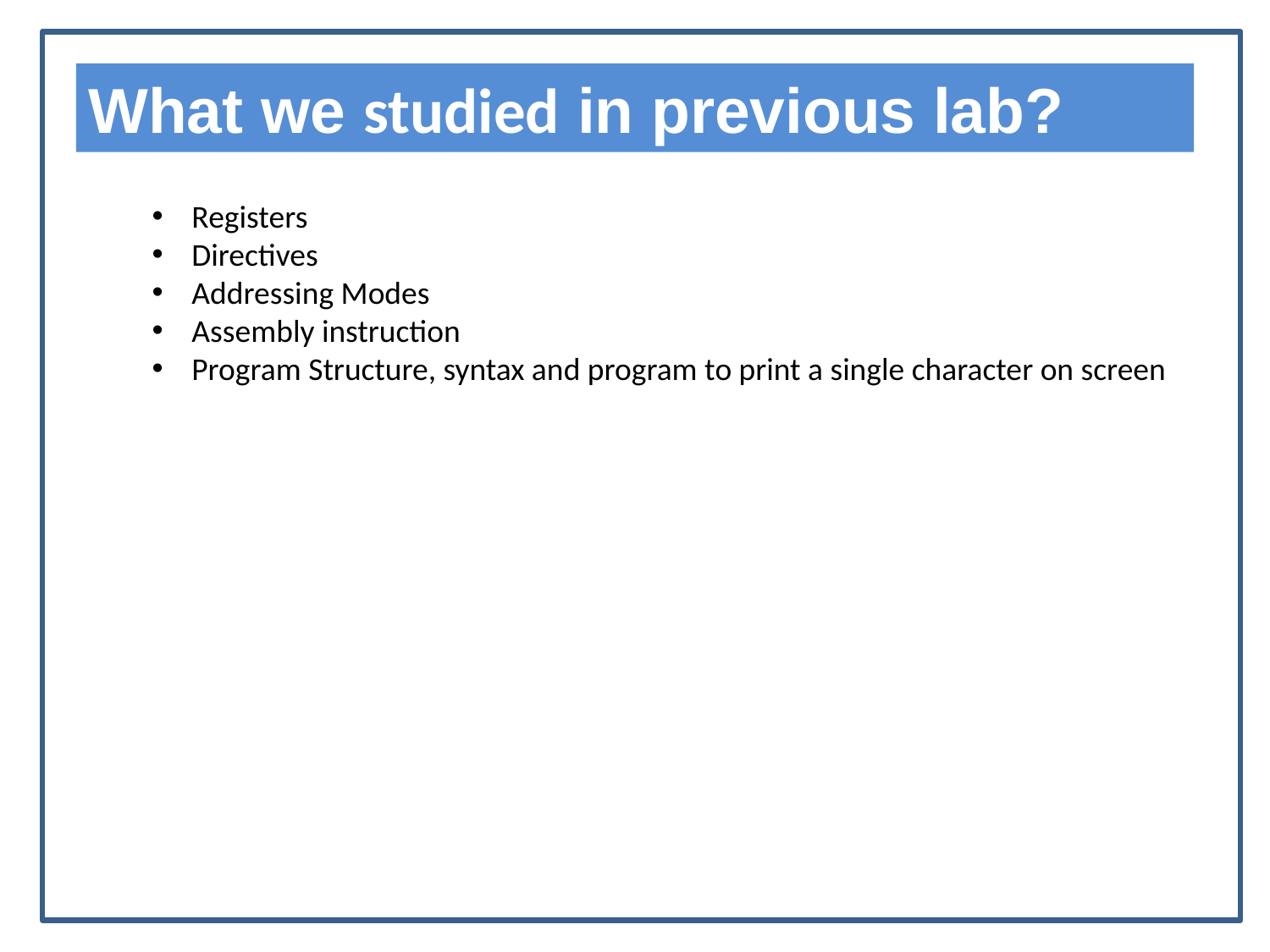

What we studied in previous lab?
Registers
Directives
Addressing Modes
Assembly instruction
Program Structure, syntax and program to print a single character on screen